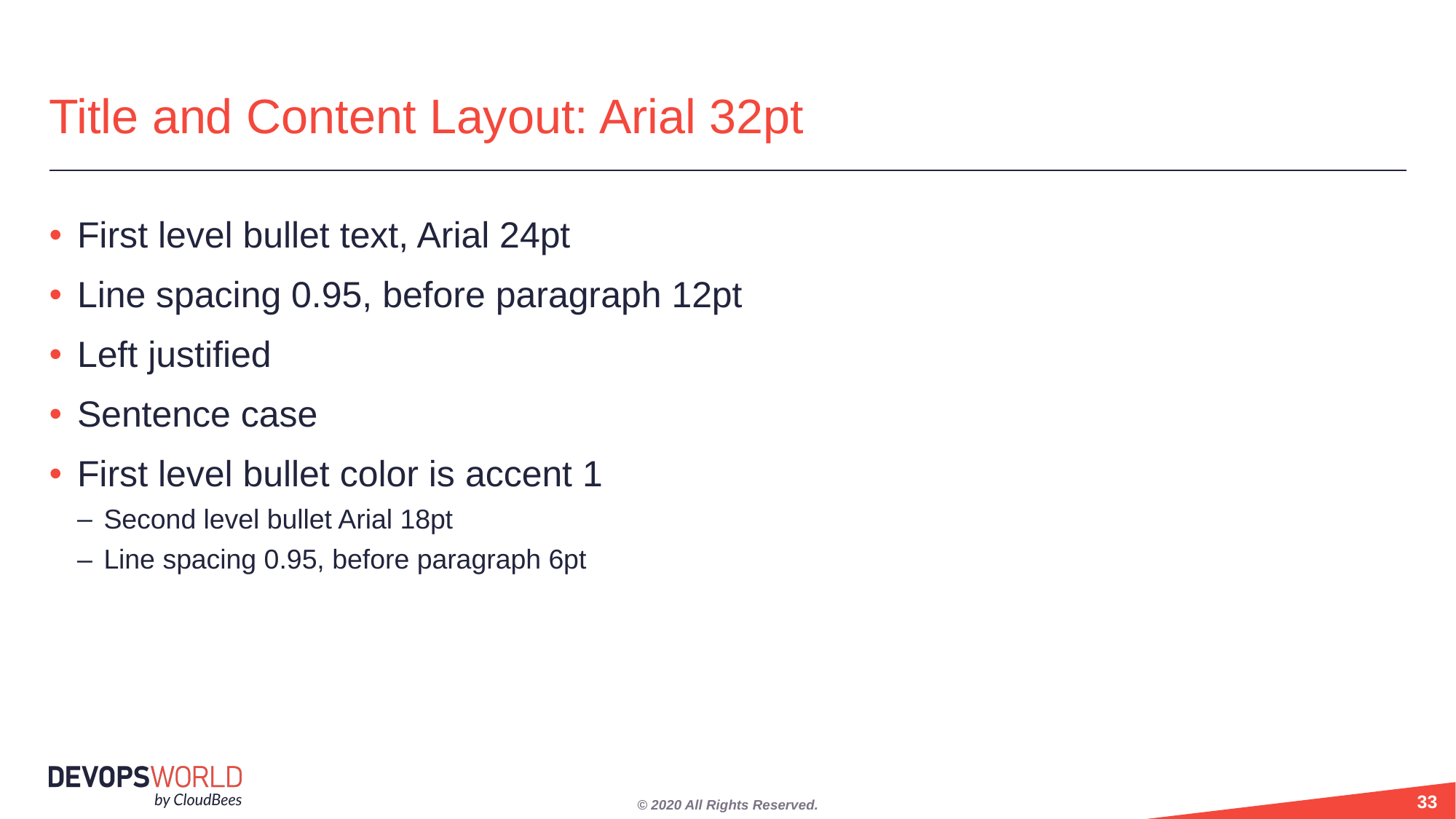

# Title and Content Layout: Arial 32pt
First level bullet text, Arial 24pt
Line spacing 0.95, before paragraph 12pt
Left justified
Sentence case
First level bullet color is accent 1
Second level bullet Arial 18pt
Line spacing 0.95, before paragraph 6pt